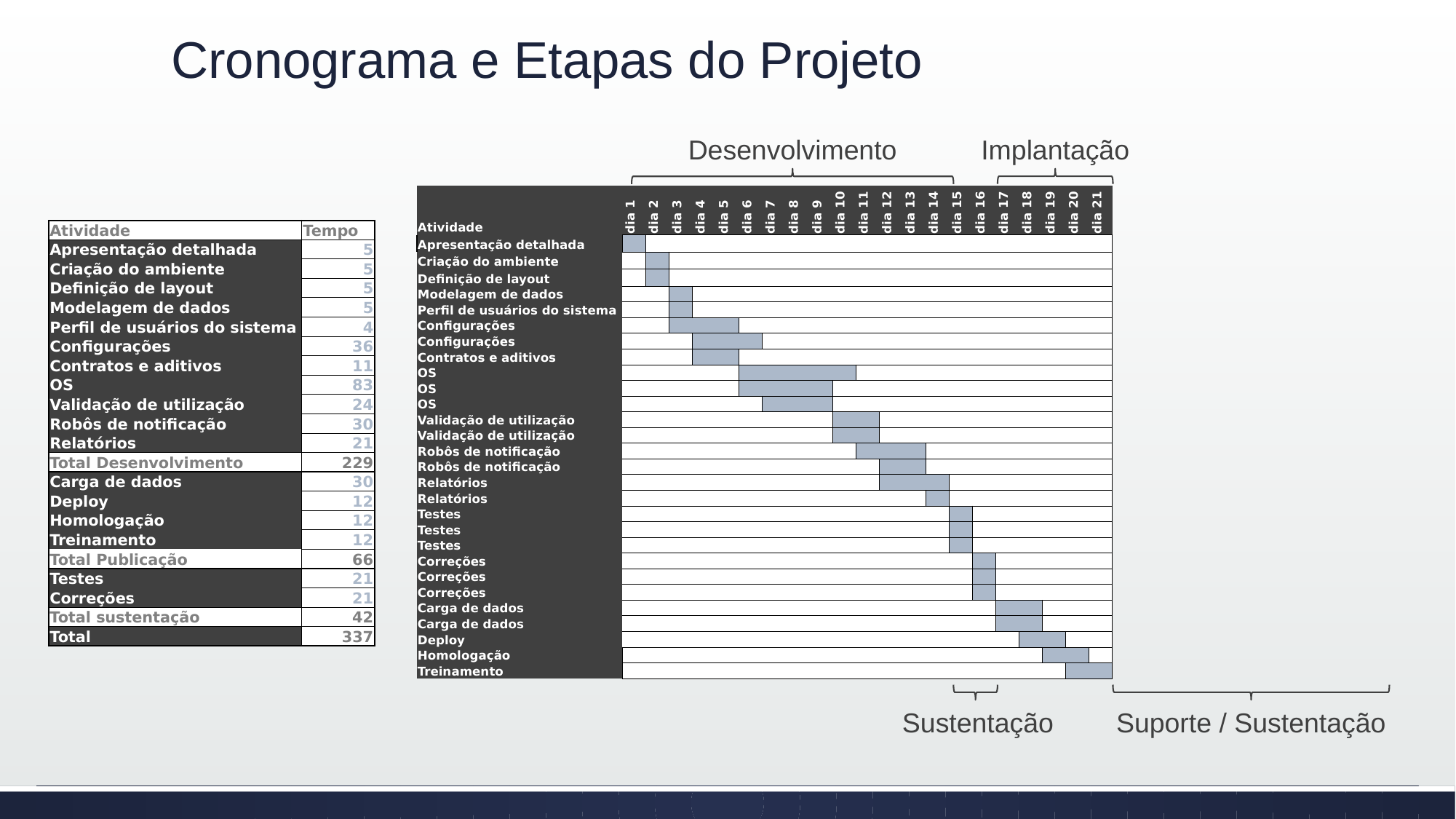

# Cronograma e Etapas do Projeto

Desenvolvimento
Implantação
| Atividade | dia 1 | dia 2 | dia 3 | dia 4 | dia 5 | dia 6 | dia 7 | dia 8 | dia 9 | dia 10 | dia 11 | dia 12 | dia 13 | dia 14 | dia 15 | dia 16 | dia 17 | dia 18 | dia 19 | dia 20 | dia 21 |
| --- | --- | --- | --- | --- | --- | --- | --- | --- | --- | --- | --- | --- | --- | --- | --- | --- | --- | --- | --- | --- | --- |
| Apresentação detalhada |  |  |  |  |  |  |  |  |  |  |  |  |  |  |  |  |  |  |  |  |  |
| Criação do ambiente |  |  |  |  |  |  |  |  |  |  |  |  |  |  |  |  |  |  |  |  |  |
| Definição de layout |  |  |  |  |  |  |  |  |  |  |  |  |  |  |  |  |  |  |  |  |  |
| Modelagem de dados |  |  |  |  |  |  |  |  |  |  |  |  |  |  |  |  |  |  |  |  |  |
| Perfil de usuários do sistema |  |  |  |  |  |  |  |  |  |  |  |  |  |  |  |  |  |  |  |  |  |
| Configurações |  |  |  |  |  |  |  |  |  |  |  |  |  |  |  |  |  |  |  |  |  |
| Configurações |  |  |  |  |  |  |  |  |  |  |  |  |  |  |  |  |  |  |  |  |  |
| Contratos e aditivos |  |  |  |  |  |  |  |  |  |  |  |  |  |  |  |  |  |  |  |  |  |
| OS |  |  |  |  |  |  |  |  |  |  |  |  |  |  |  |  |  |  |  |  |  |
| OS |  |  |  |  |  |  |  |  |  |  |  |  |  |  |  |  |  |  |  |  |  |
| OS |  |  |  |  |  |  |  |  |  |  |  |  |  |  |  |  |  |  |  |  |  |
| Validação de utilização |  |  |  |  |  |  |  |  |  |  |  |  |  |  |  |  |  |  |  |  |  |
| Validação de utilização |  |  |  |  |  |  |  |  |  |  |  |  |  |  |  |  |  |  |  |  |  |
| Robôs de notificação |  |  |  |  |  |  |  |  |  |  |  |  |  |  |  |  |  |  |  |  |  |
| Robôs de notificação |  |  |  |  |  |  |  |  |  |  |  |  |  |  |  |  |  |  |  |  |  |
| Relatórios |  |  |  |  |  |  |  |  |  |  |  |  |  |  |  |  |  |  |  |  |  |
| Relatórios |  |  |  |  |  |  |  |  |  |  |  |  |  |  |  |  |  |  |  |  |  |
| Testes |  |  |  |  |  |  |  |  |  |  |  |  |  |  |  |  |  |  |  |  |  |
| Testes |  |  |  |  |  |  |  |  |  |  |  |  |  |  |  |  |  |  |  |  |  |
| Testes |  |  |  |  |  |  |  |  |  |  |  |  |  |  |  |  |  |  |  |  |  |
| Correções |  |  |  |  |  |  |  |  |  |  |  |  |  |  |  |  |  |  |  |  |  |
| Correções |  |  |  |  |  |  |  |  |  |  |  |  |  |  |  |  |  |  |  |  |  |
| Correções |  |  |  |  |  |  |  |  |  |  |  |  |  |  |  |  |  |  |  |  |  |
| Carga de dados |  |  |  |  |  |  |  |  |  |  |  |  |  |  |  |  |  |  |  |  |  |
| Carga de dados |  |  |  |  |  |  |  |  |  |  |  |  |  |  |  |  |  |  |  |  |  |
| Deploy |  |  |  |  |  |  |  |  |  |  |  |  |  |  |  |  |  |  |  |  |  |
| Homologação |  |  |  |  |  |  |  |  |  |  |  |  |  |  |  |  |  |  |  |  |  |
| Treinamento |  |  |  |  |  |  |  |  |  |  |  |  |  |  |  |  |  |  |  |  |  |
| Atividade | Tempo |
| --- | --- |
| Apresentação detalhada | 5 |
| Criação do ambiente | 5 |
| Definição de layout | 5 |
| Modelagem de dados | 5 |
| Perfil de usuários do sistema | 4 |
| Configurações | 36 |
| Contratos e aditivos | 11 |
| OS | 83 |
| Validação de utilização | 24 |
| Robôs de notificação | 30 |
| Relatórios | 21 |
| Total Desenvolvimento | 229 |
| Carga de dados | 30 |
| Deploy | 12 |
| Homologação | 12 |
| Treinamento | 12 |
| Total Publicação | 66 |
| Testes | 21 |
| Correções | 21 |
| Total sustentação | 42 |
| Total | 337 |

Sustentação
Suporte / Sustentação